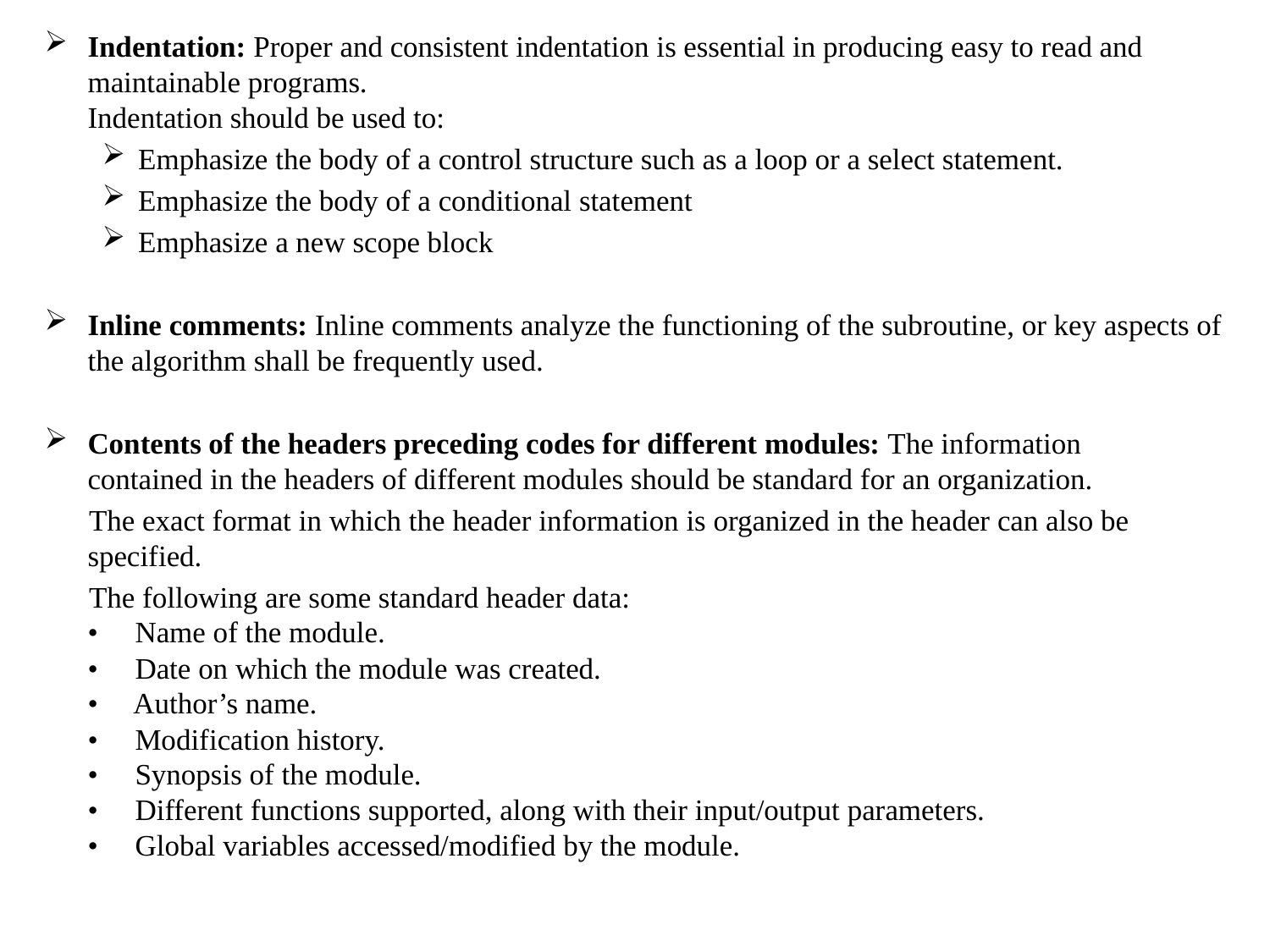

Indentation: Proper and consistent indentation is essential in producing easy to read and maintainable programs.
Indentation should be used to:
Emphasize the body of a control structure such as a loop or a select statement.
Emphasize the body of a conditional statement
Emphasize a new scope block

Inline comments: Inline comments analyze the functioning of the subroutine, or key aspects of the algorithm shall be frequently used.

Contents of the headers preceding codes for different modules: The information
contained in the headers of different modules should be standard for an organization.
      The exact format in which the header information is organized in the header can also be specified.
      The following are some standard header data:
•     Name of the module.
•     Date on which the module was created.
•     Author’s name.
•     Modification history.
•     Synopsis of the module.
•     Different functions supported, along with their input/output parameters.
•     Global variables accessed/modified by the module.